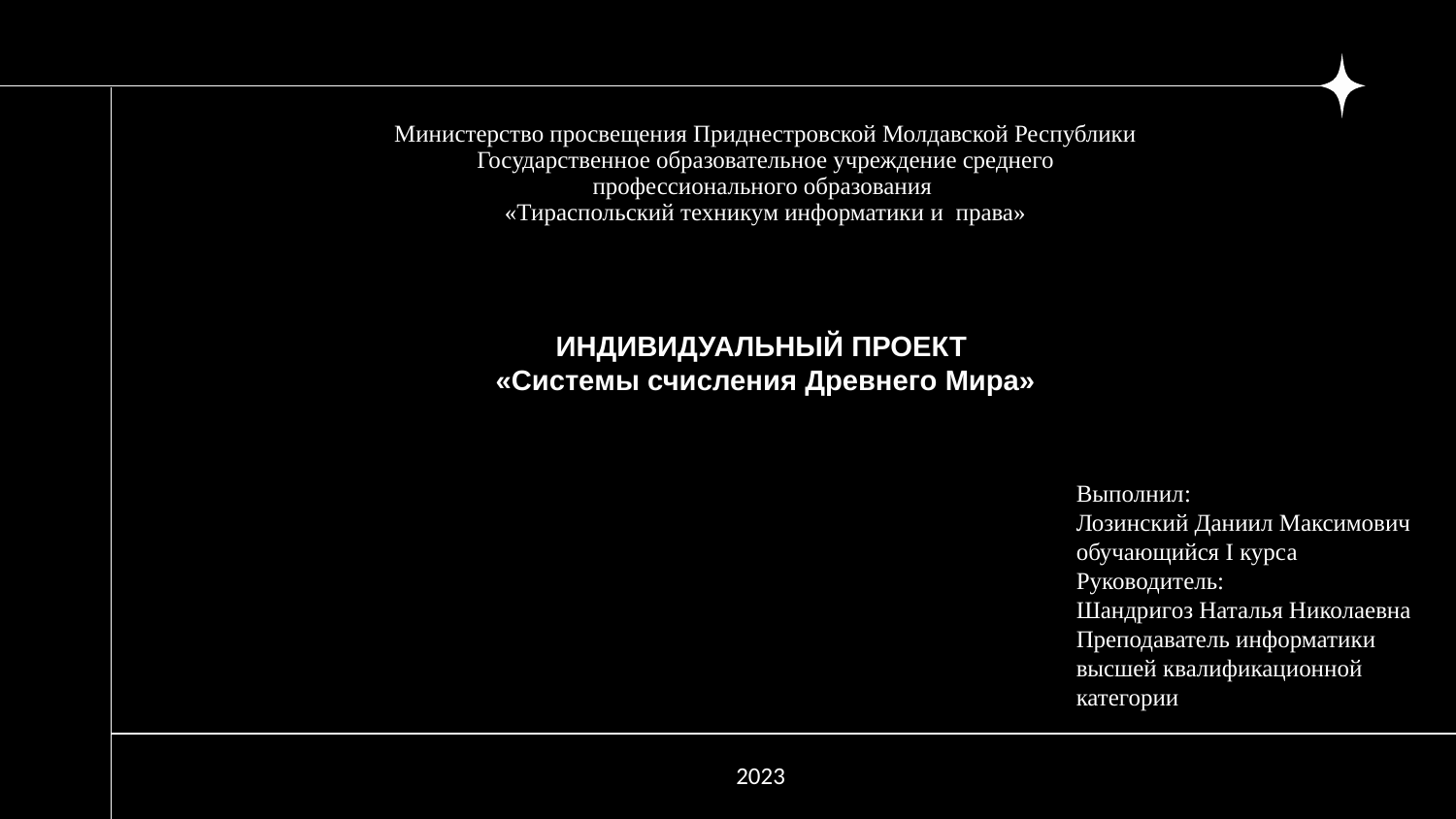

# Министерство просвещения Приднестровской Молдавской Республики Государственное образовательное учреждение среднего профессионального образования «Тираспольский техникум информатики и  права»
ИНДИВИДУАЛЬНЫЙ ПРОЕКТ
«Системы счисления Древнего Мира»

Выполнил:
Лозинский Даниил Максимович обучающийся I курса
Руководитель:
Шандригоз Наталья Николаевна
Преподаватель информатики высшей квалификационной категории
2023